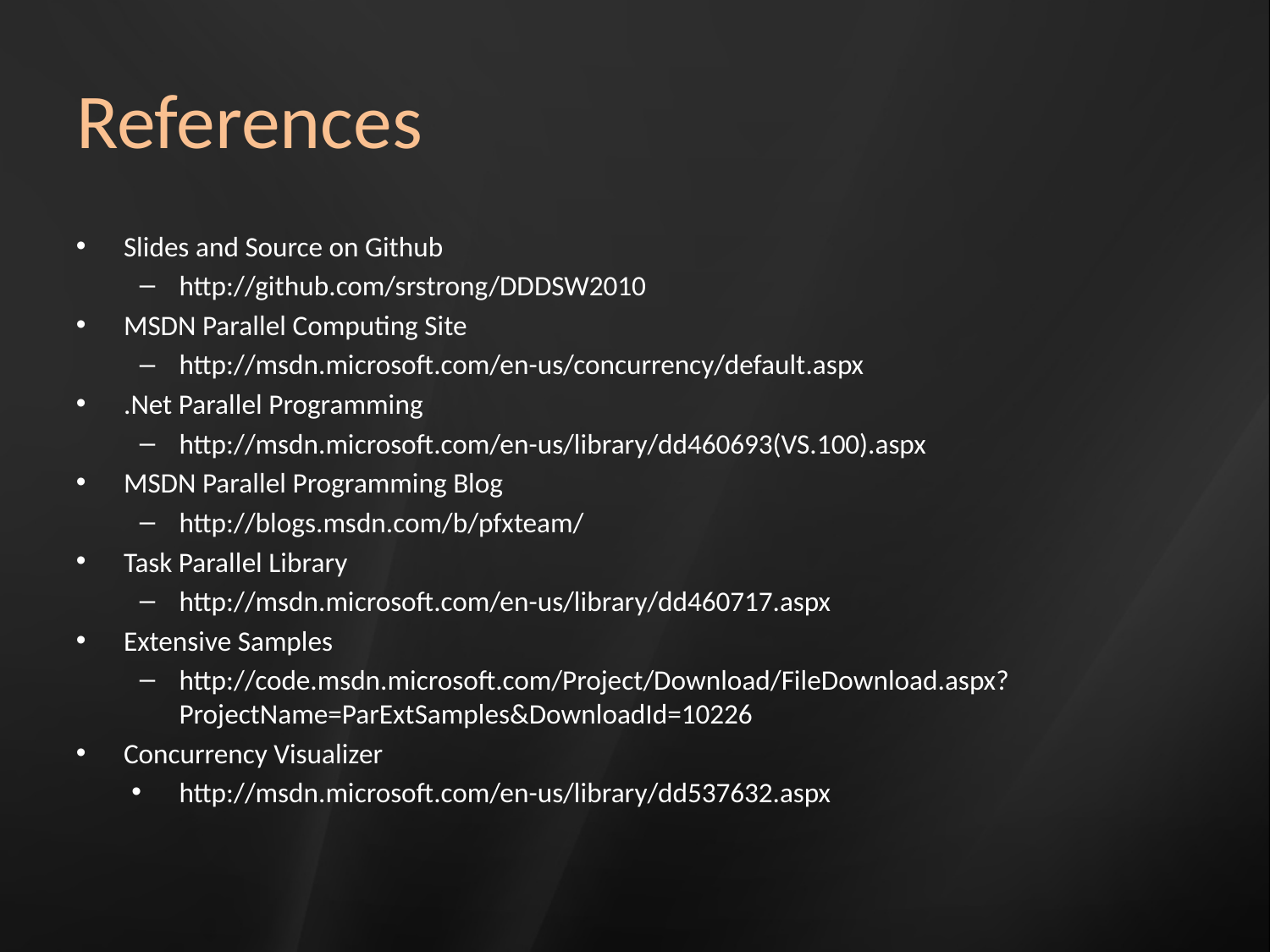

# References
Slides and Source on Github
http://github.com/srstrong/DDDSW2010
MSDN Parallel Computing Site
http://msdn.microsoft.com/en-us/concurrency/default.aspx
.Net Parallel Programming
http://msdn.microsoft.com/en-us/library/dd460693(VS.100).aspx
MSDN Parallel Programming Blog
http://blogs.msdn.com/b/pfxteam/
Task Parallel Library
http://msdn.microsoft.com/en-us/library/dd460717.aspx
Extensive Samples
http://code.msdn.microsoft.com/Project/Download/FileDownload.aspx?ProjectName=ParExtSamples&DownloadId=10226
Concurrency Visualizer
http://msdn.microsoft.com/en-us/library/dd537632.aspx